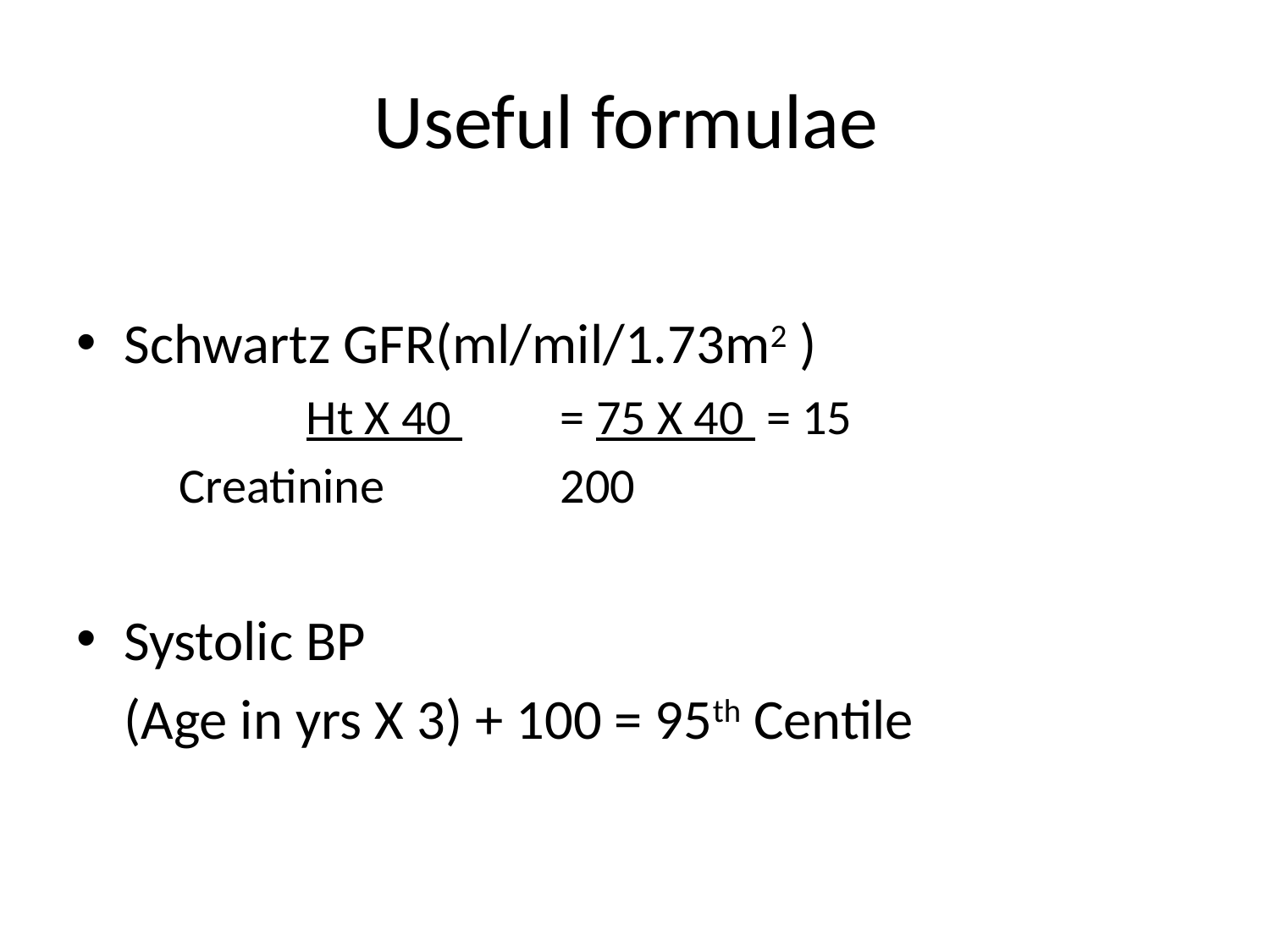

# Useful formulae

Schwartz GFR(ml/mil/1.73m2 )
		Ht X 40 	= 75 X 40  = 15
	Creatinine		200

Systolic BP
	(Age in yrs X 3) + 100 = 95th Centile